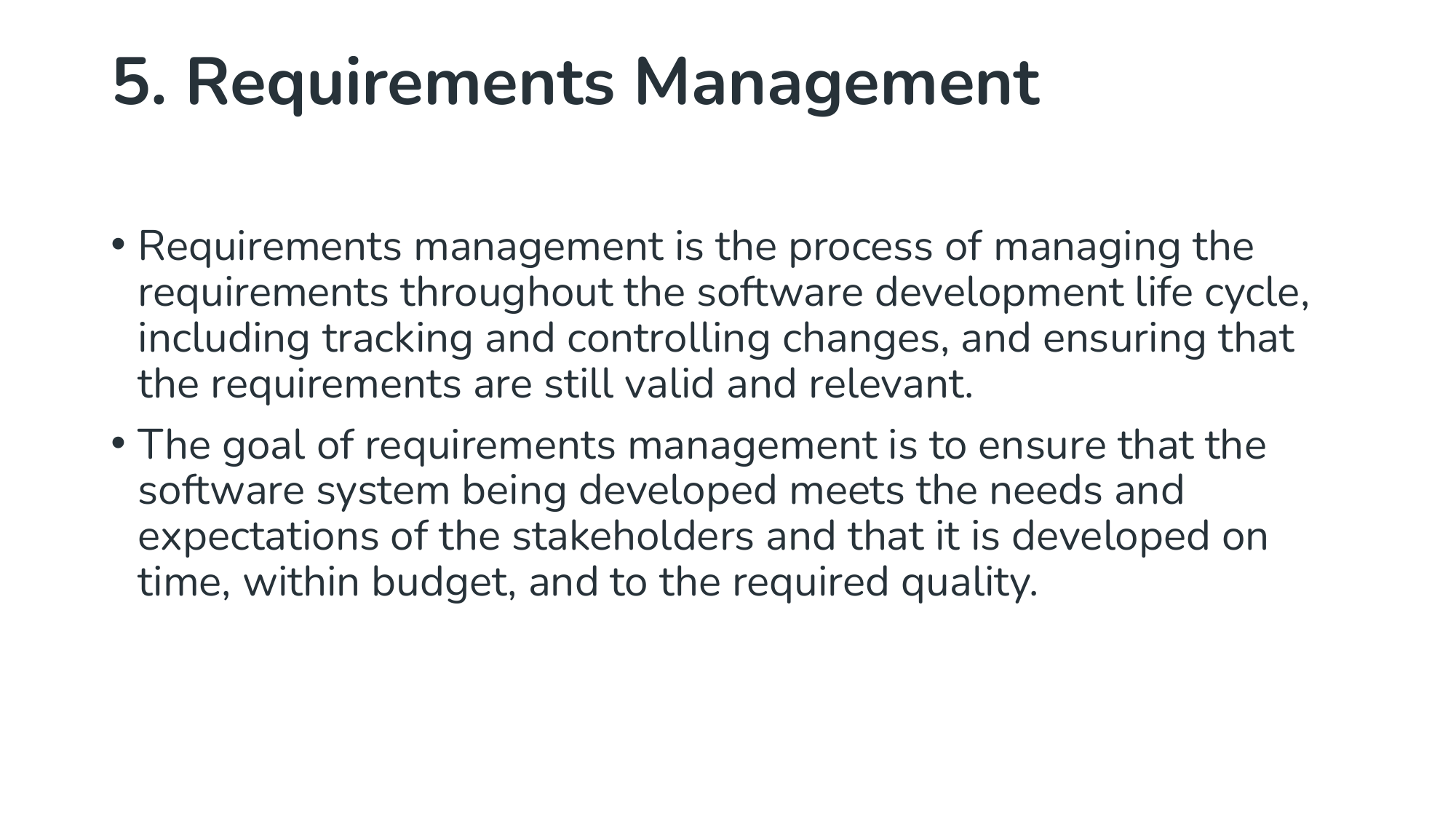

# 5. Requirements Management
Requirements management is the process of managing the requirements throughout the software development life cycle, including tracking and controlling changes, and ensuring that the requirements are still valid and relevant.
The goal of requirements management is to ensure that the software system being developed meets the needs and expectations of the stakeholders and that it is developed on time, within budget, and to the required quality.